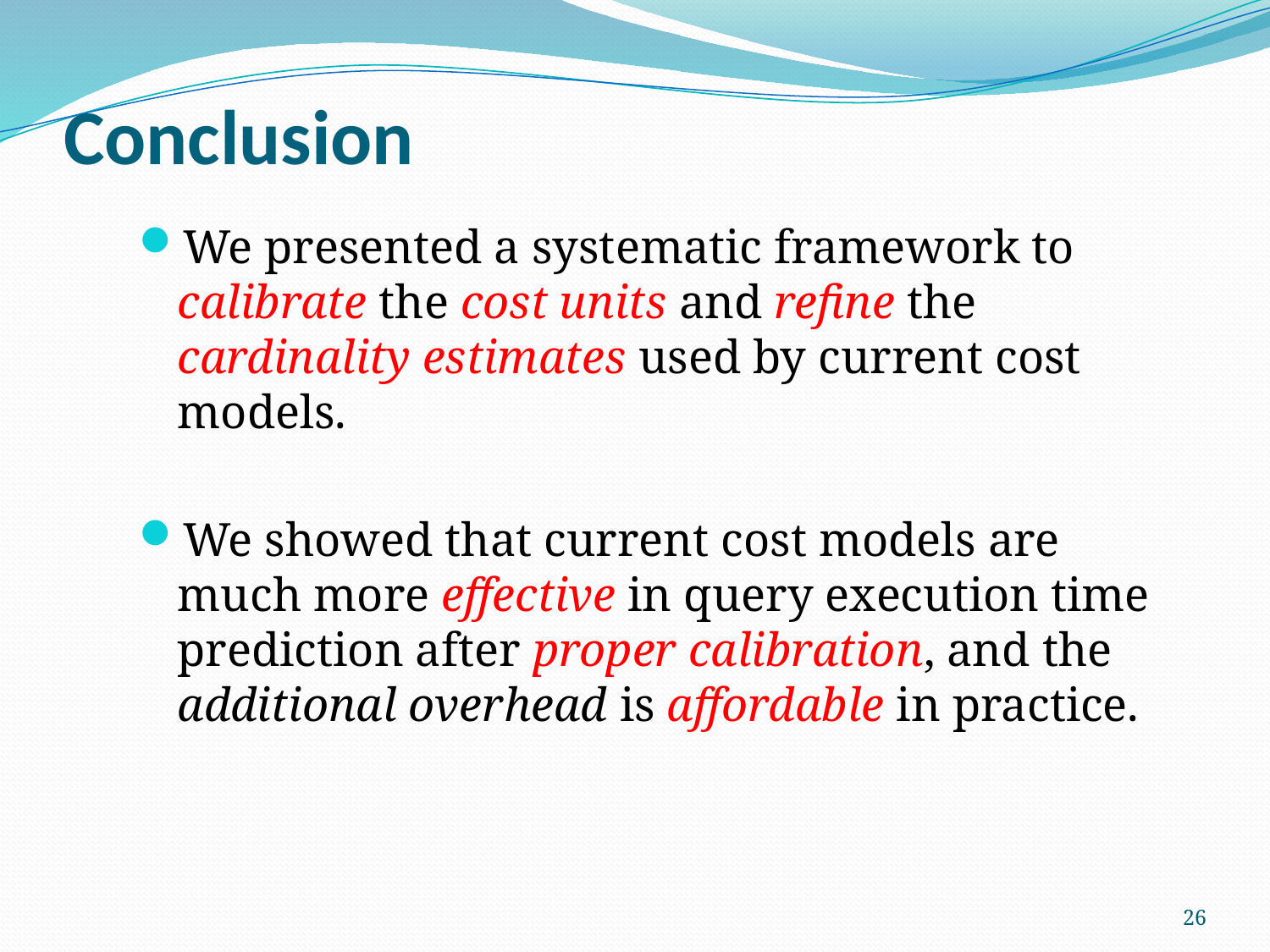

# Conclusion
We presented a systematic framework to calibrate the cost units and refine the cardinality estimates used by current cost models.

We showed that current cost models are much more effective in query execution time prediction after proper calibration, and the additional overhead is affordable in practice.
26